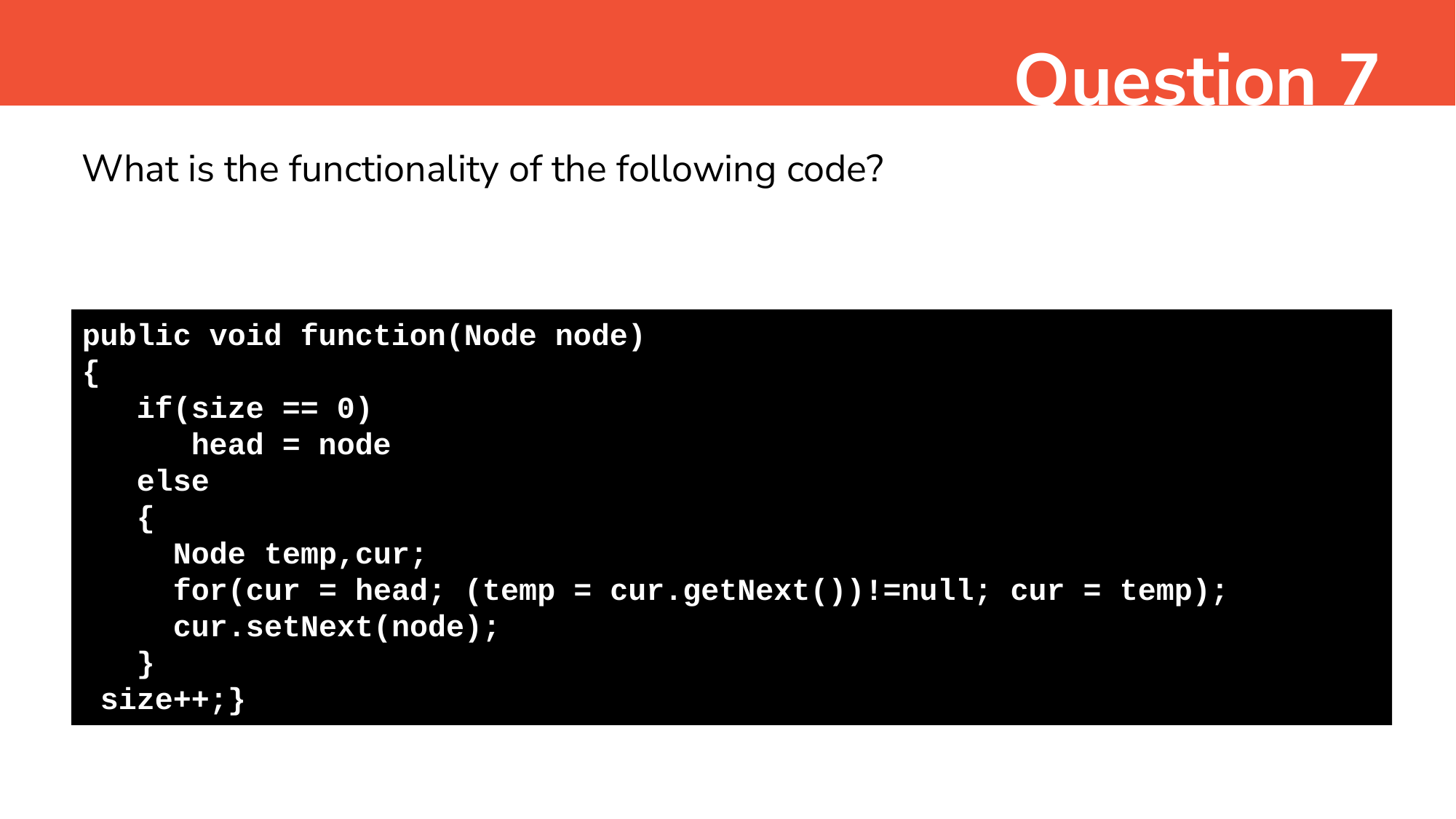

Question 7
What is the functionality of the following code?
public void function(Node node)
{
   if(size == 0)
      head = node
   else
   {
  Node temp,cur;
  for(cur = head; (temp = cur.getNext())!=null; cur = temp);
  cur.setNext(node);
   }
 size++;}